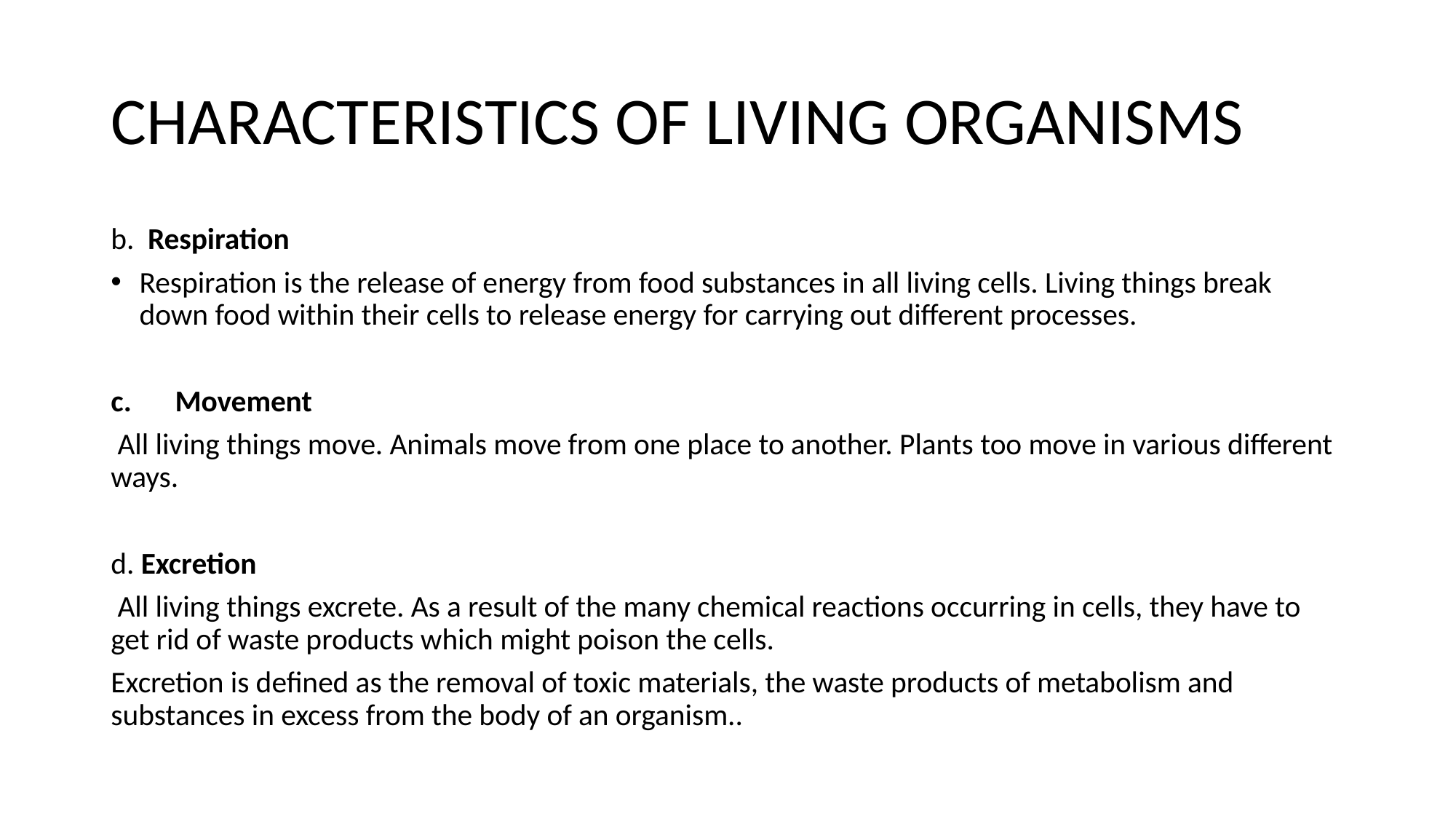

# CHARACTERISTICS OF LIVING ORGANISMS
b.  Respiration
Respiration is the release of energy from food substances in all living cells. Living things break down food within their cells to release energy for carrying out different processes.

Movement
 All living things move. Animals move from one place to another. Plants too move in various different ways.

d. Excretion
 All living things excrete. As a result of the many chemical reactions occurring in cells, they have to get rid of waste products which might poison the cells.
Excretion is defined as the removal of toxic materials, the waste products of metabolism and substances in excess from the body of an organism..